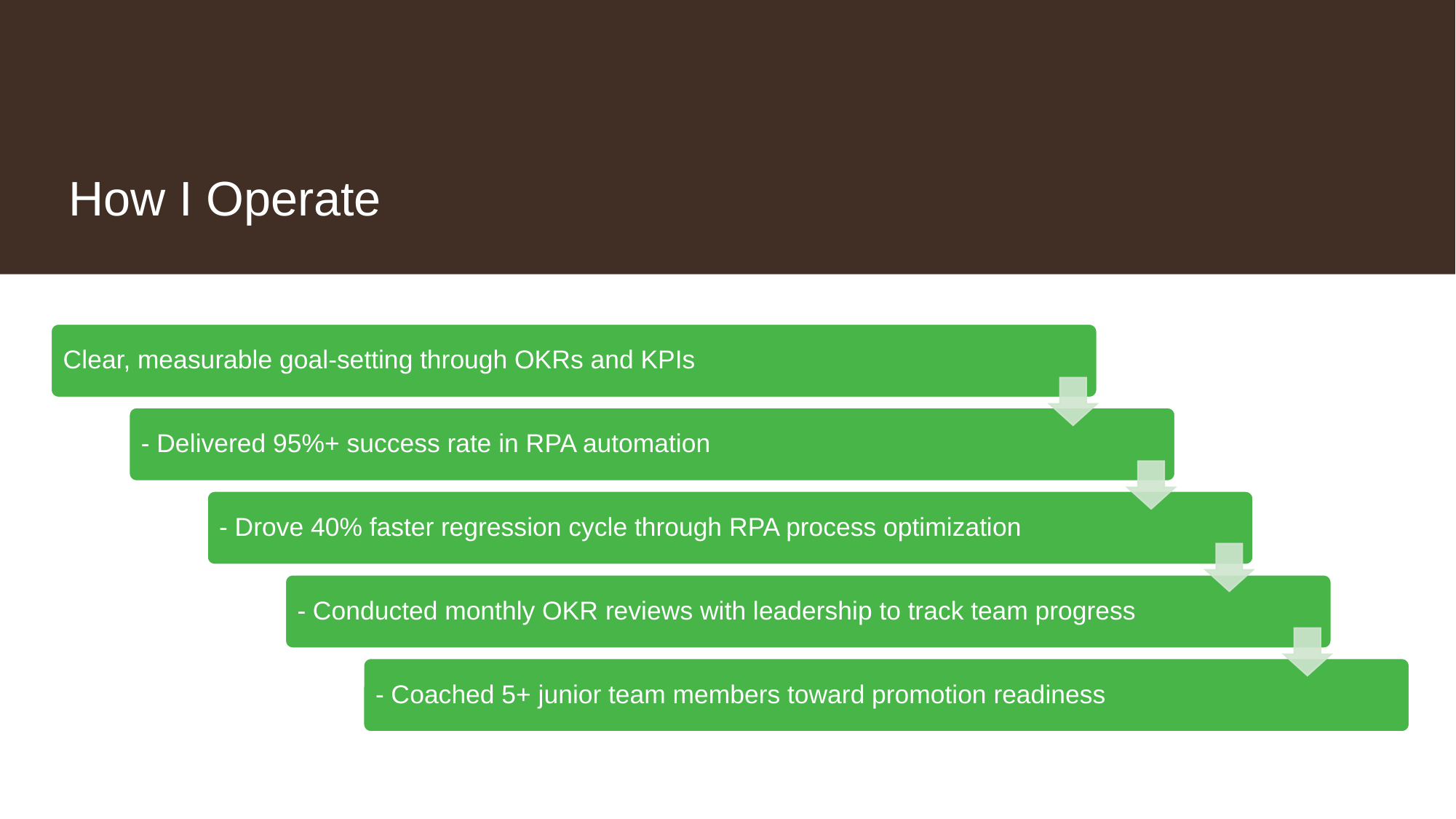

# How I Operate
Clear, measurable goal-setting through OKRs and KPIs
- Delivered 95%+ success rate in RPA automation
- Drove 40% faster regression cycle through RPA process optimization
- Conducted monthly OKR reviews with leadership to track team progress
- Coached 5+ junior team members toward promotion readiness